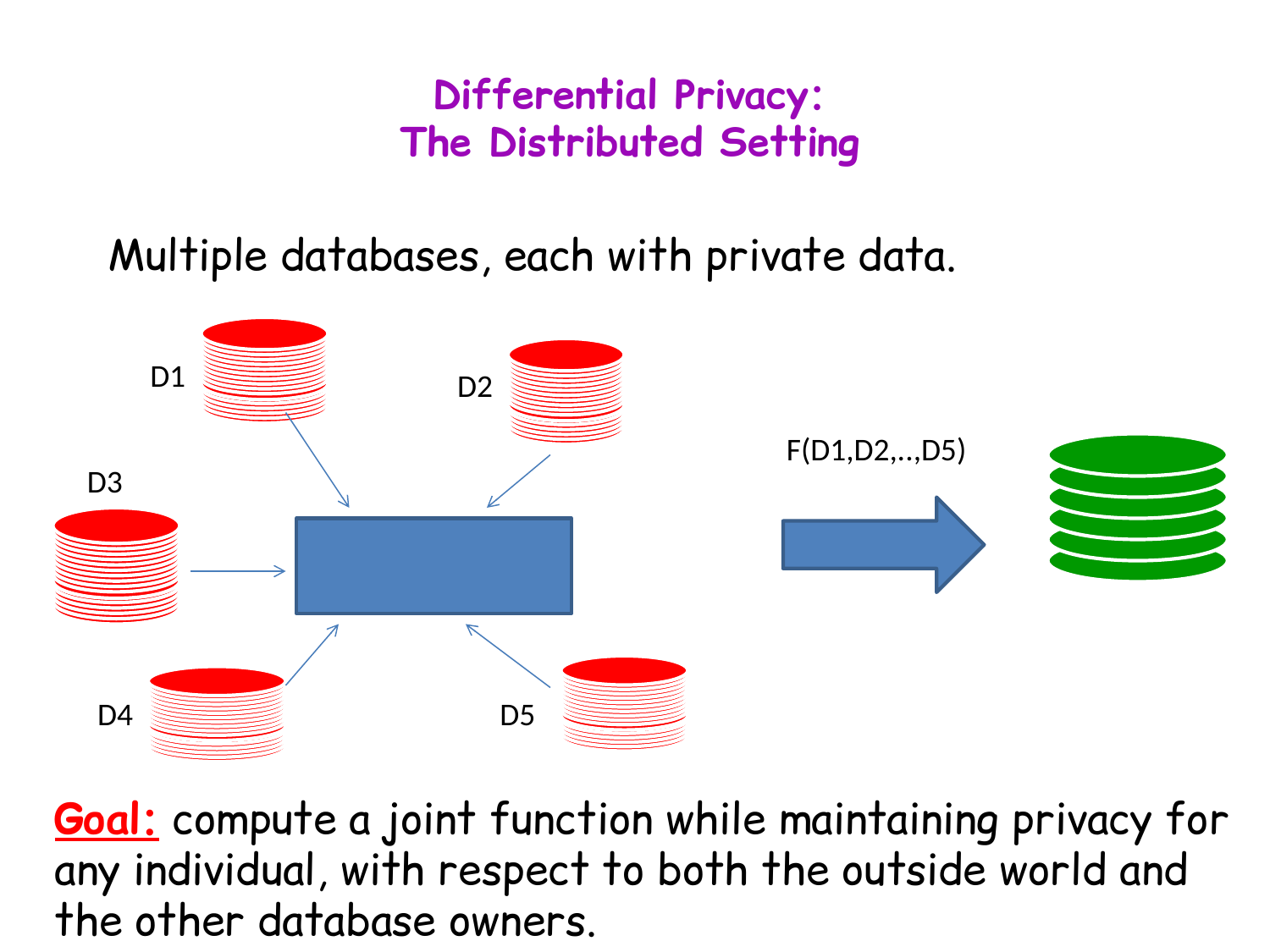

# Differential Privacy: The Distributed Setting
Multiple databases, each with private data.

D1
D2
F(D1,D2,..,D5)

D3

D4
D5
Goal: compute a joint function while maintaining privacy for any individual, with respect to both the outside world and the other database owners.